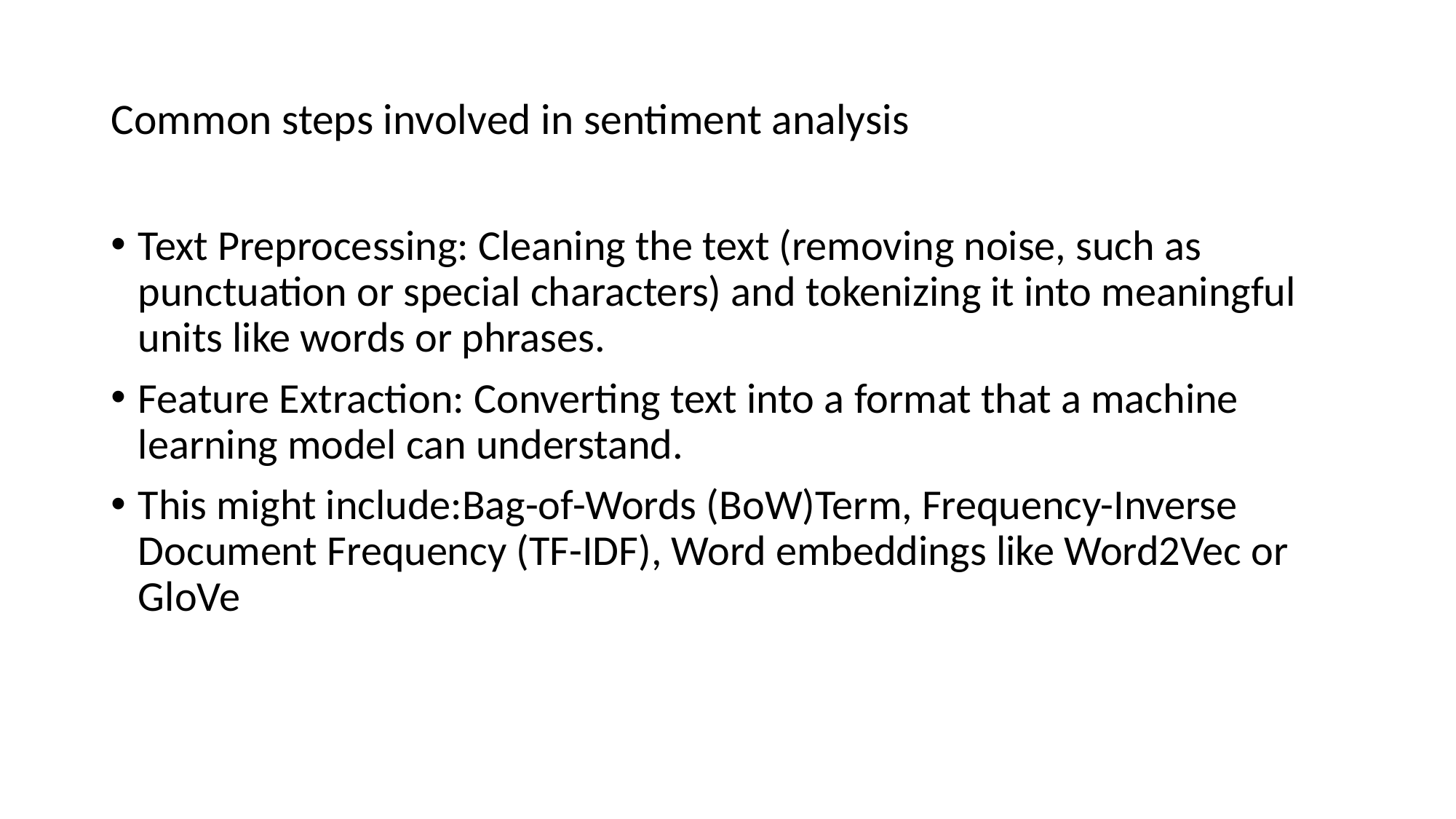

# Common steps involved in sentiment analysis
Text Preprocessing: Cleaning the text (removing noise, such as punctuation or special characters) and tokenizing it into meaningful units like words or phrases.
Feature Extraction: Converting text into a format that a machine learning model can understand.
This might include:Bag-of-Words (BoW)Term, Frequency-Inverse Document Frequency (TF-IDF), Word embeddings like Word2Vec or GloVe